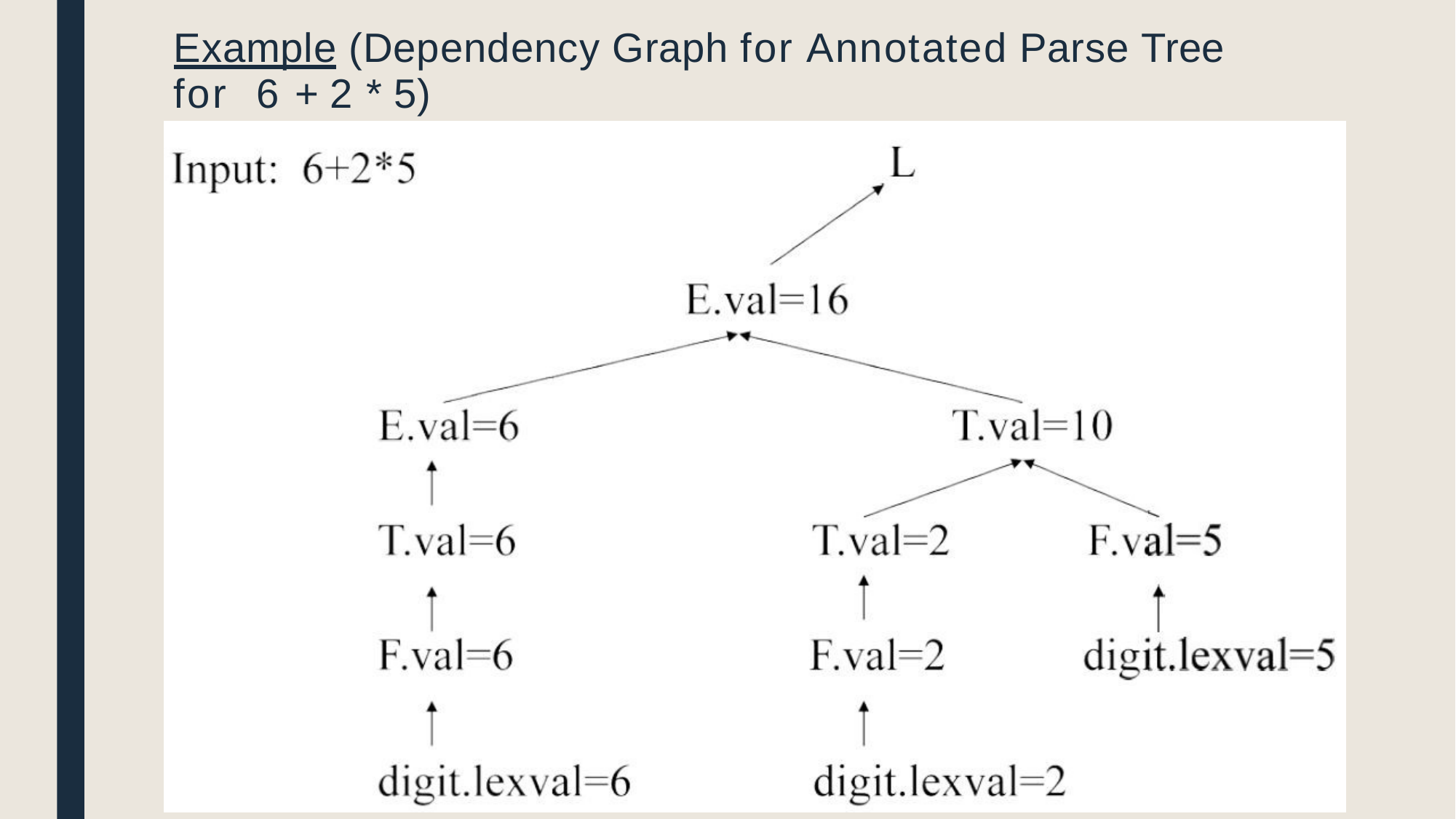

# Example (Dependency Graph for Annotated Parse Tree for  6 + 2 * 5)